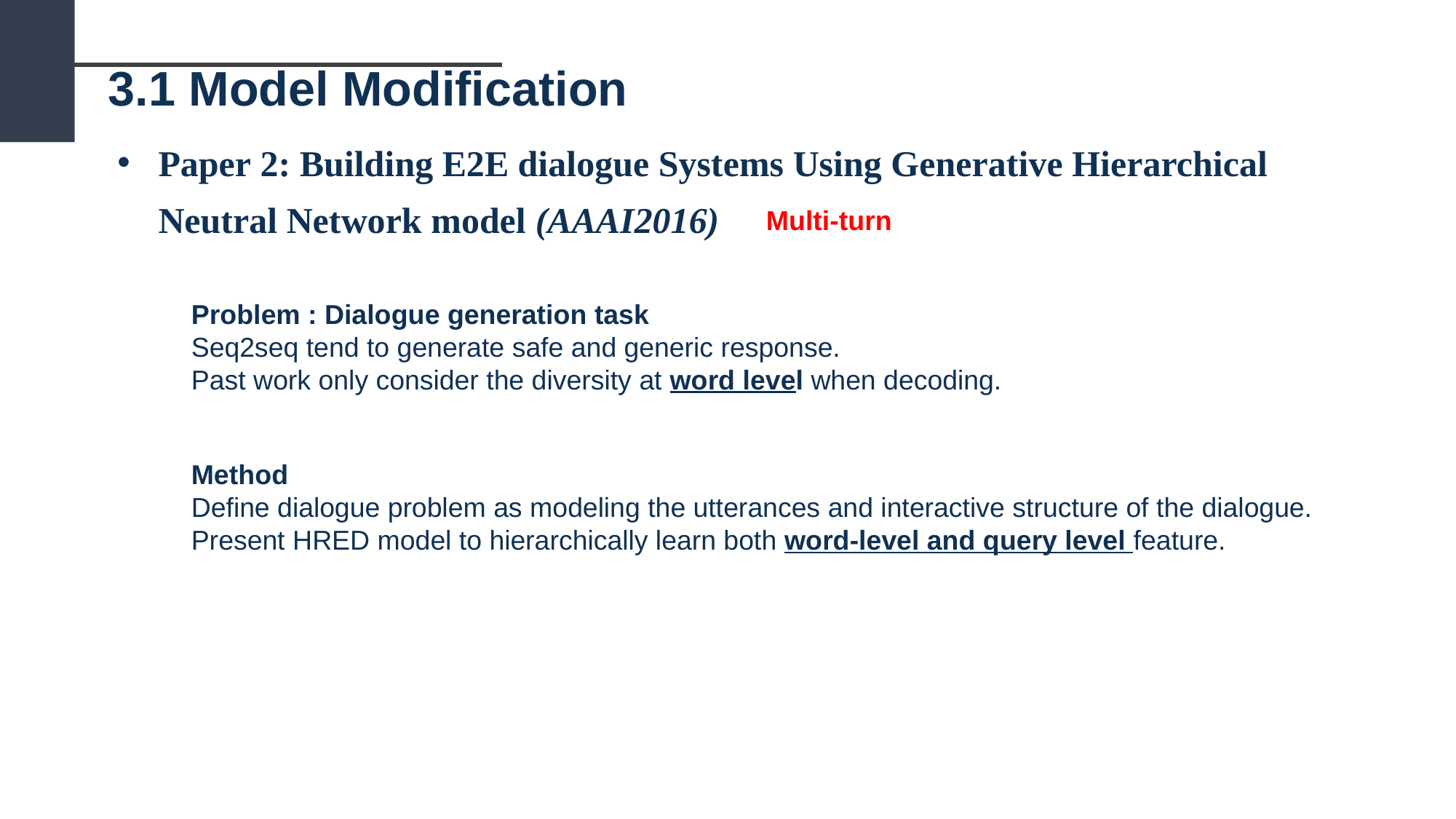

3.1 Model Modification
Paper 2: Building E2E dialogue Systems Using Generative Hierarchical Neutral Network model (AAAI2016)
Multi-turn
Problem : Dialogue generation task
Seq2seq tend to generate safe and generic response.
Past work only consider the diversity at word level when decoding.
Method
Define dialogue problem as modeling the utterances and interactive structure of the dialogue.
Present HRED model to hierarchically learn both word-level and query level feature.